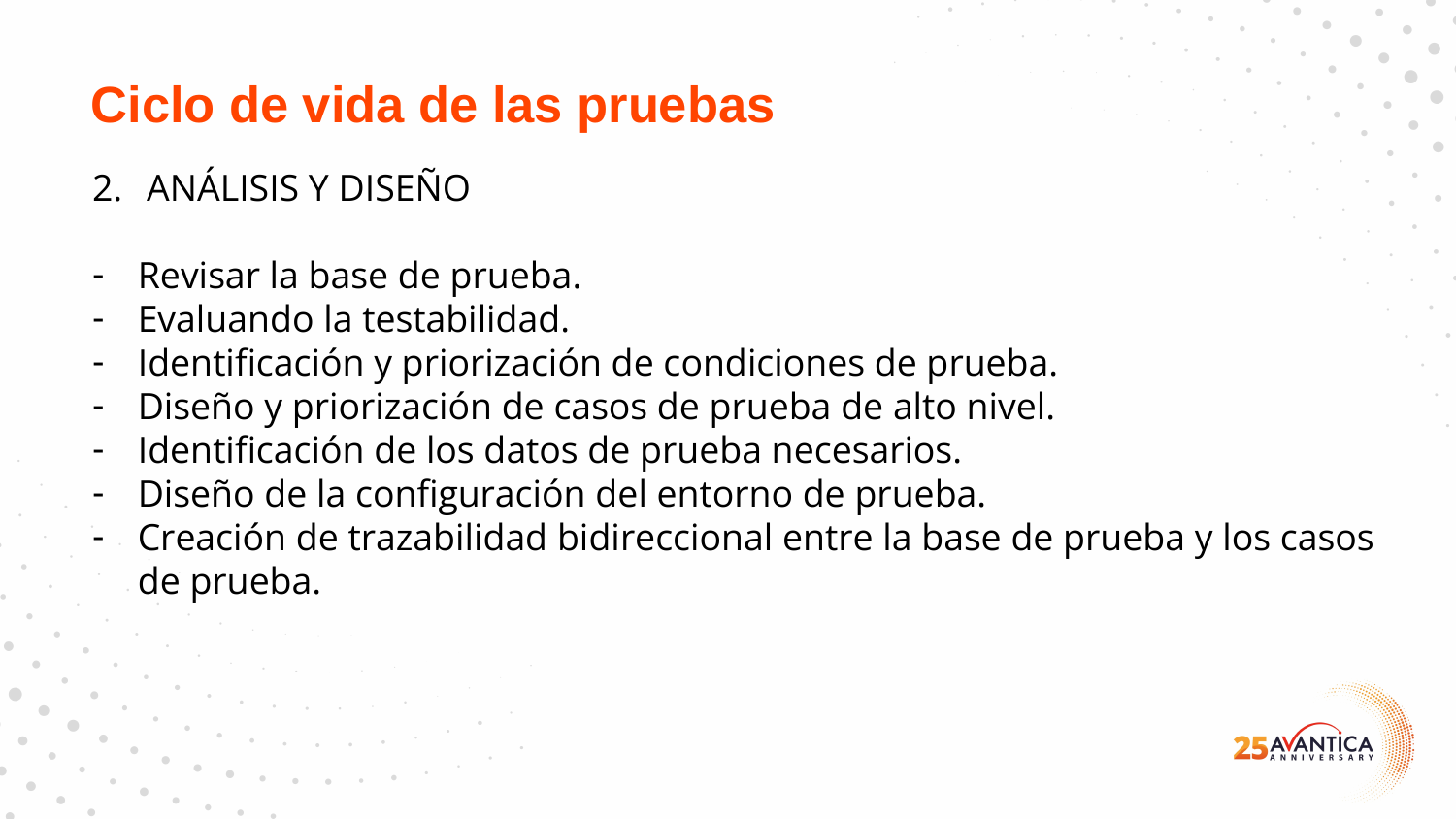

Ciclo de vida de las pruebas
ANÁLISIS Y DISEÑO

Revisar la base de prueba.
Evaluando la testabilidad.
Identificación y priorización de condiciones de prueba.
Diseño y priorización de casos de prueba de alto nivel.
Identificación de los datos de prueba necesarios.
Diseño de la configuración del entorno de prueba.
Creación de trazabilidad bidireccional entre la base de prueba y los casos de prueba.